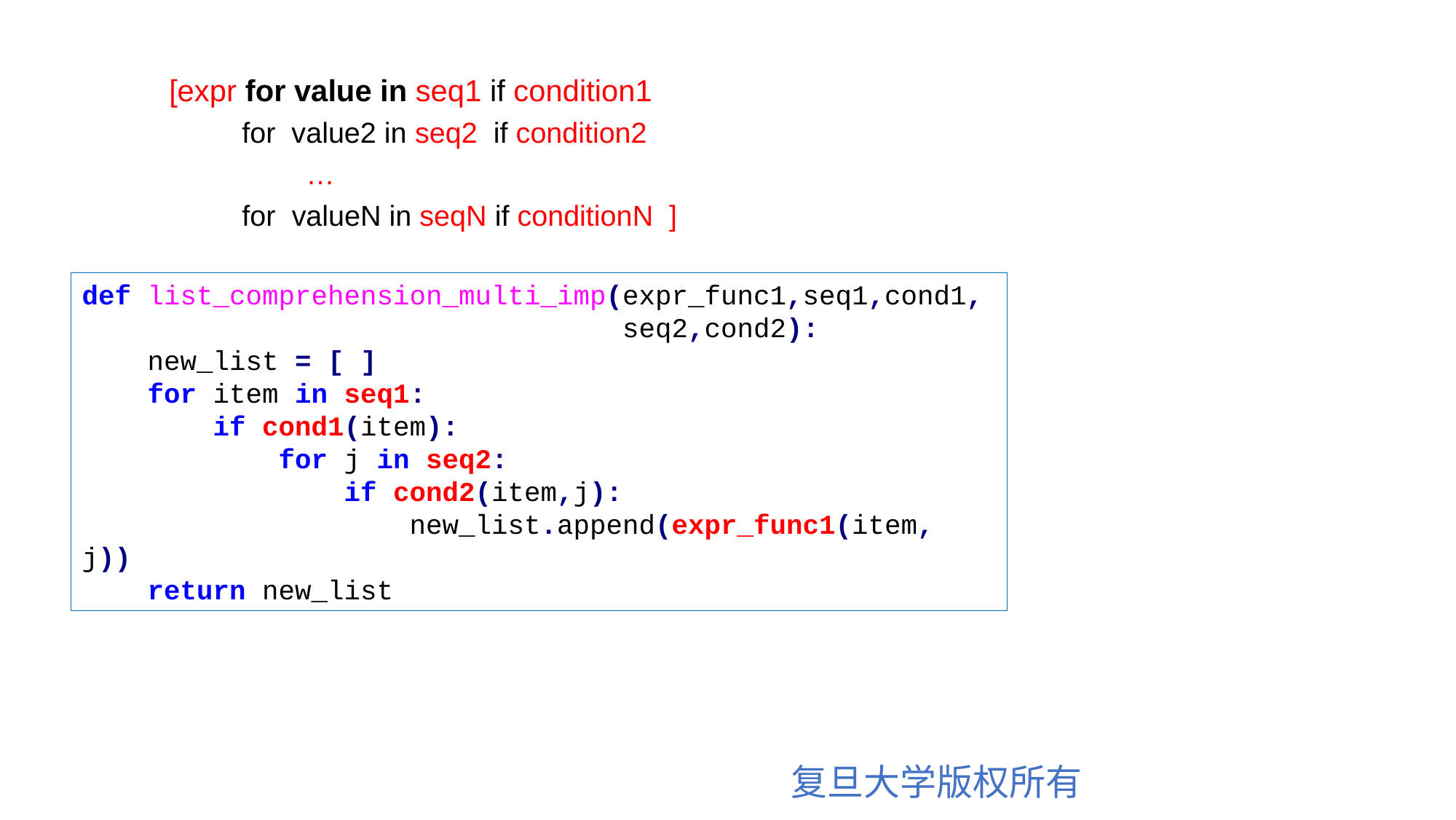

[expr for value in seq1 if condition1
 for  value2 in seq2  if condition2
         …
 for  valueN in seqN if conditionN  ]
def list_comprehension_multi_imp(expr_func1,seq1,cond1,
                                 seq2,cond2):
    new_list = [ ]
    for item in seq1:
        if cond1(item):
            for j in seq2:
                if cond2(item,j):
                    new_list.append(expr_func1(item, j))
    return new_list